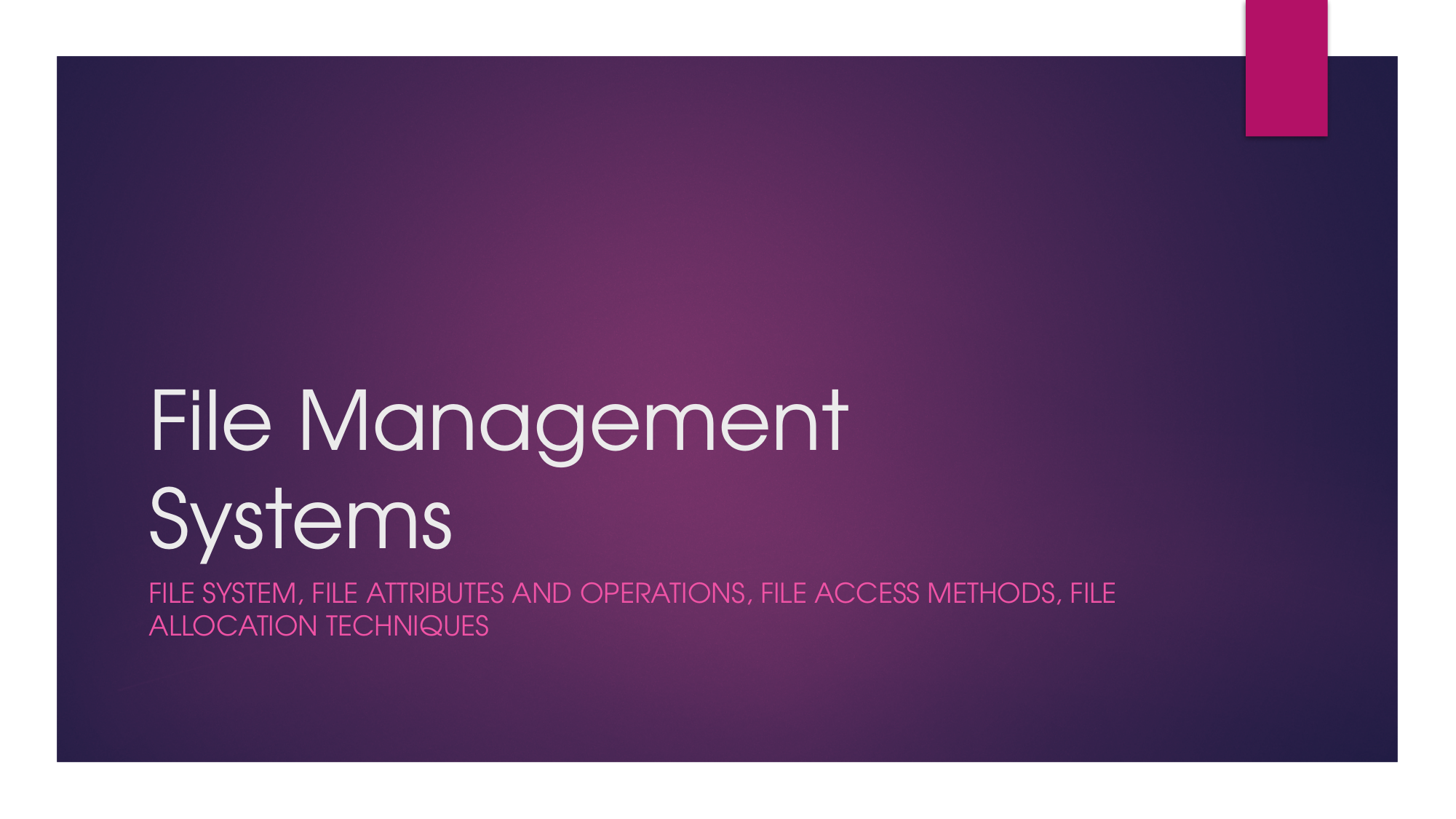

# File Management  Systems
File system, file attributes and operations, file access methods, file allocation techniques